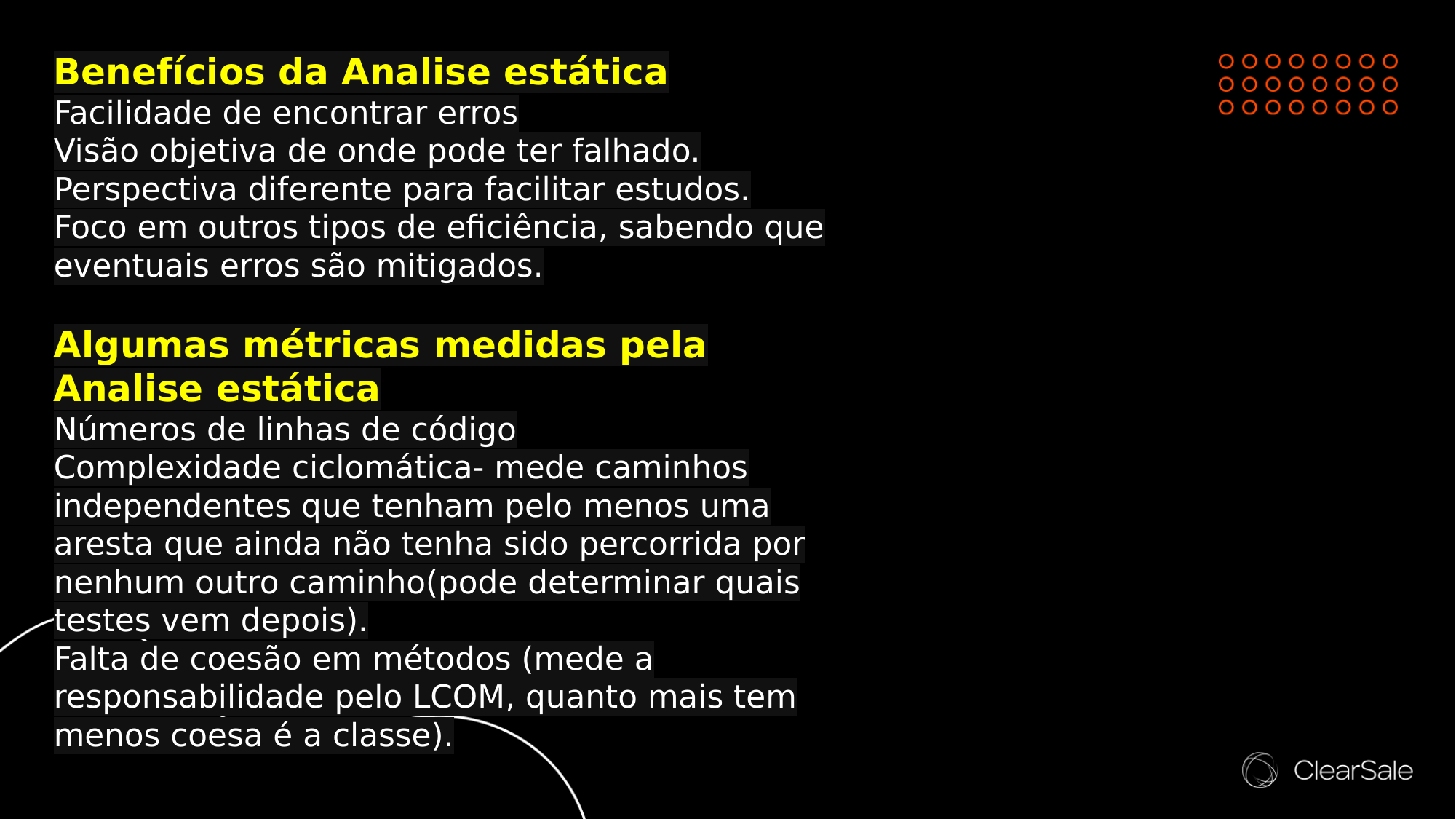

Benefícios da Analise estática
Facilidade de encontrar erros
Visão objetiva de onde pode ter falhado.
Perspectiva diferente para facilitar estudos.
Foco em outros tipos de eficiência, sabendo que eventuais erros são mitigados.

Algumas métricas medidas pela Analise estática
Números de linhas de código
Complexidade ciclomática- mede caminhos independentes que tenham pelo menos uma aresta que ainda não tenha sido percorrida por nenhum outro caminho(pode determinar quais testes vem depois).
Falta de coesão em métodos (mede a responsabilidade pelo LCOM, quanto mais tem menos coesa é a classe).